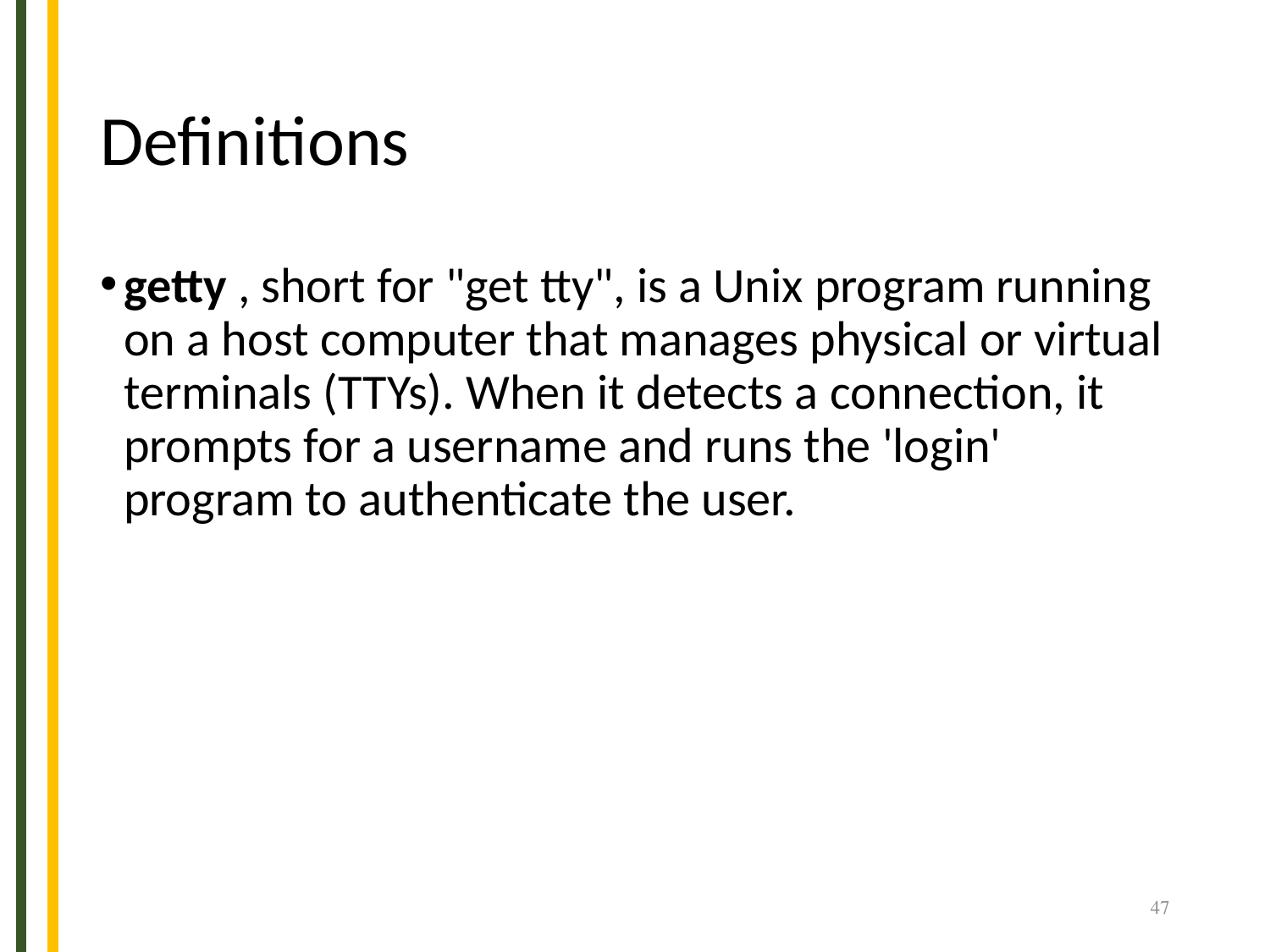

# Definitions
getty , short for "get tty", is a Unix program running on a host computer that manages physical or virtual terminals (TTYs). When it detects a connection, it prompts for a username and runs the 'login' program to authenticate the user.
47